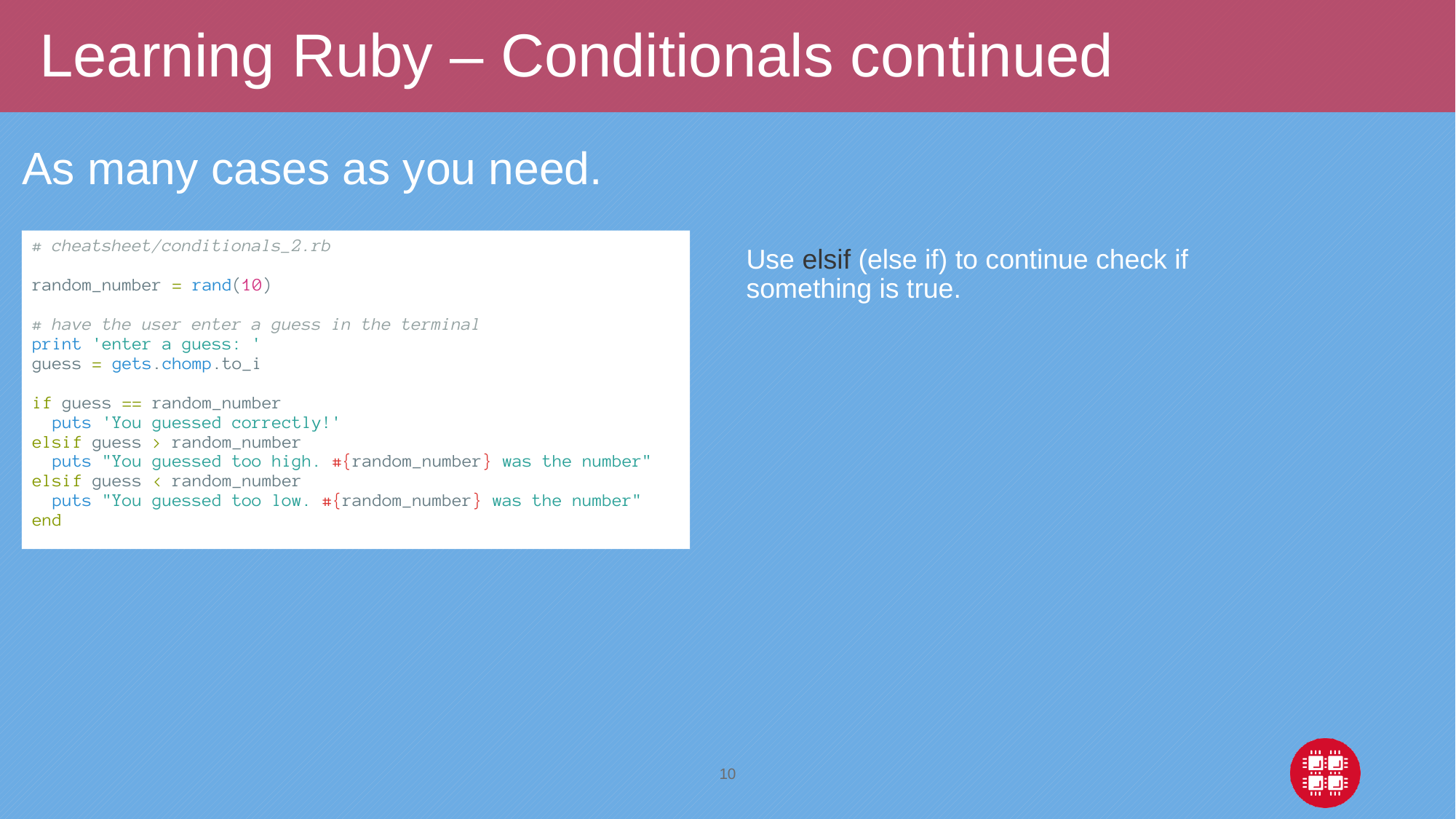

# Learning Ruby – Conditionals continued
As many cases as you need.
# cheatsheet/conditionals_2.rb
random_number = rand(10)
# have the user enter a guess in the terminal
print 'enter a guess: '
guess = gets.chomp.to_i
if guess == random_number
  puts 'You guessed correctly!'
elsif guess > random_number
  puts "You guessed too high. #{random_number} was the number"
elsif guess < random_number
  puts "You guessed too low. #{random_number} was the number"
end

Use elsif (else if) to continue check if something is true.
10